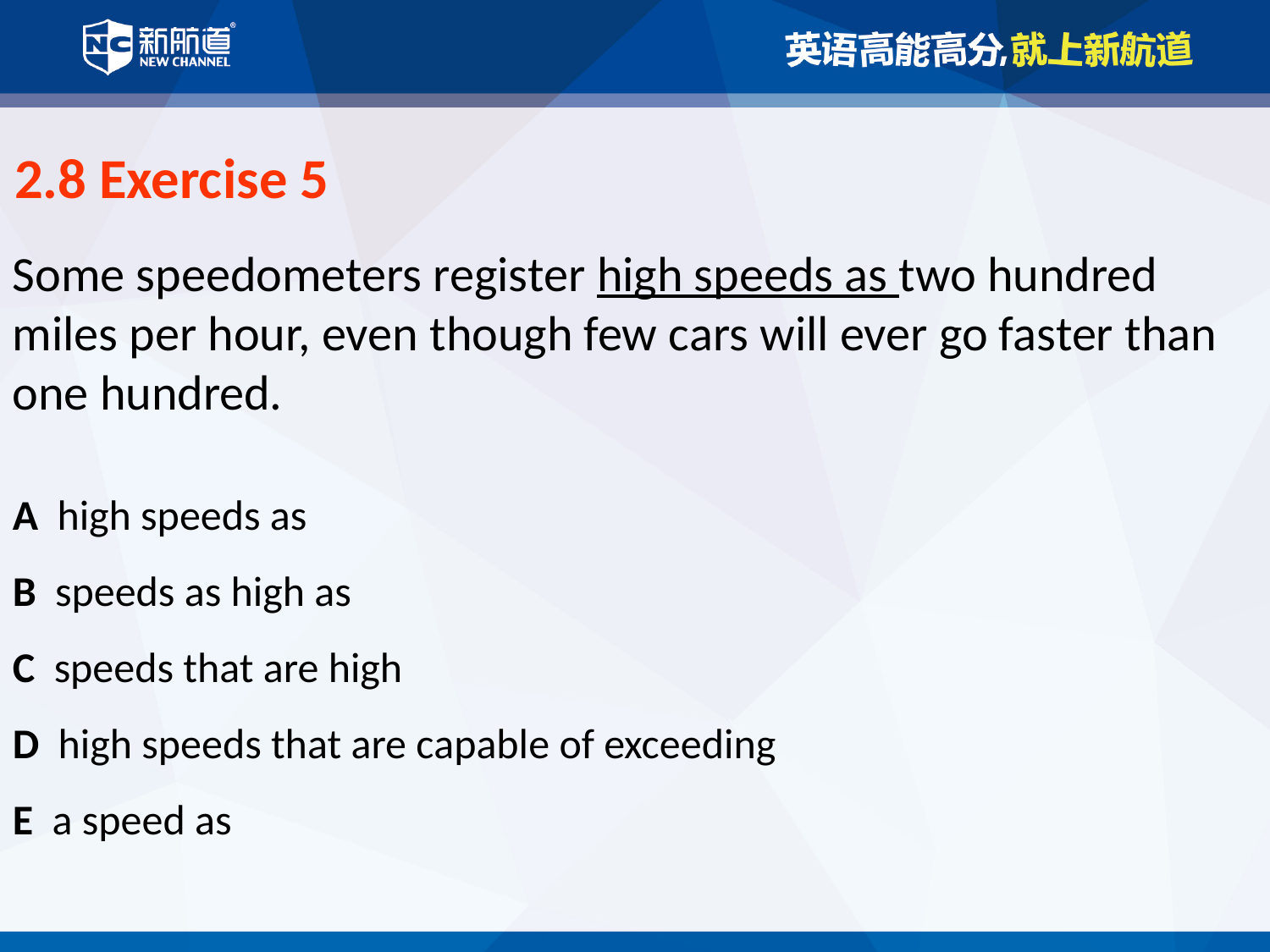

2.8 Exercise 5
Some speedometers register high speeds as two hundred miles per hour, even though few cars will ever go faster than one hundred.

A  high speeds as
B  speeds as high as
C  speeds that are high
D  high speeds that are capable of exceeding
E  a speed as